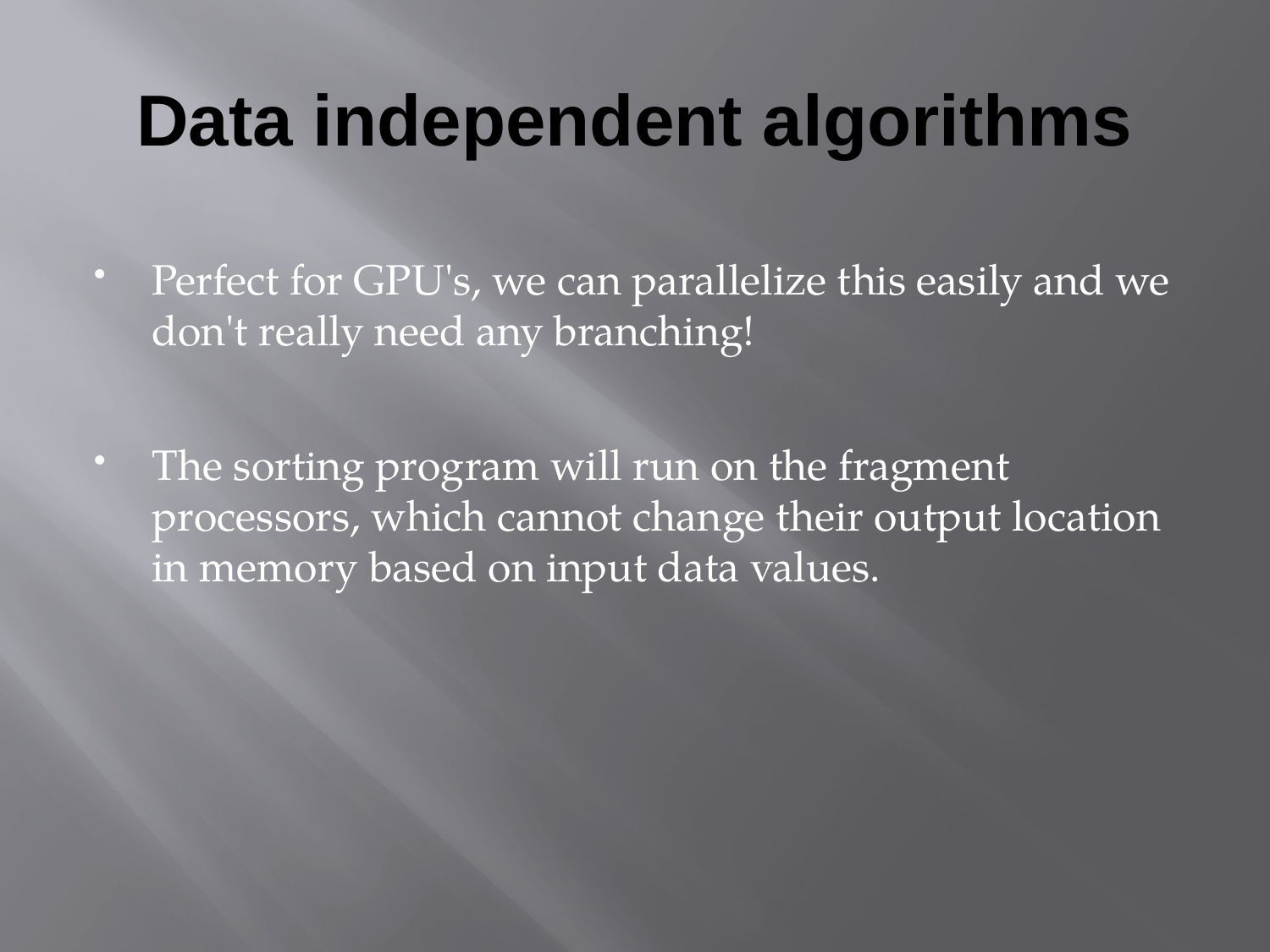

# Data independent algorithms
Perfect for GPU's, we can parallelize this easily and we don't really need any branching!

The sorting program will run on the fragment processors, which cannot change their output location in memory based on input data values.